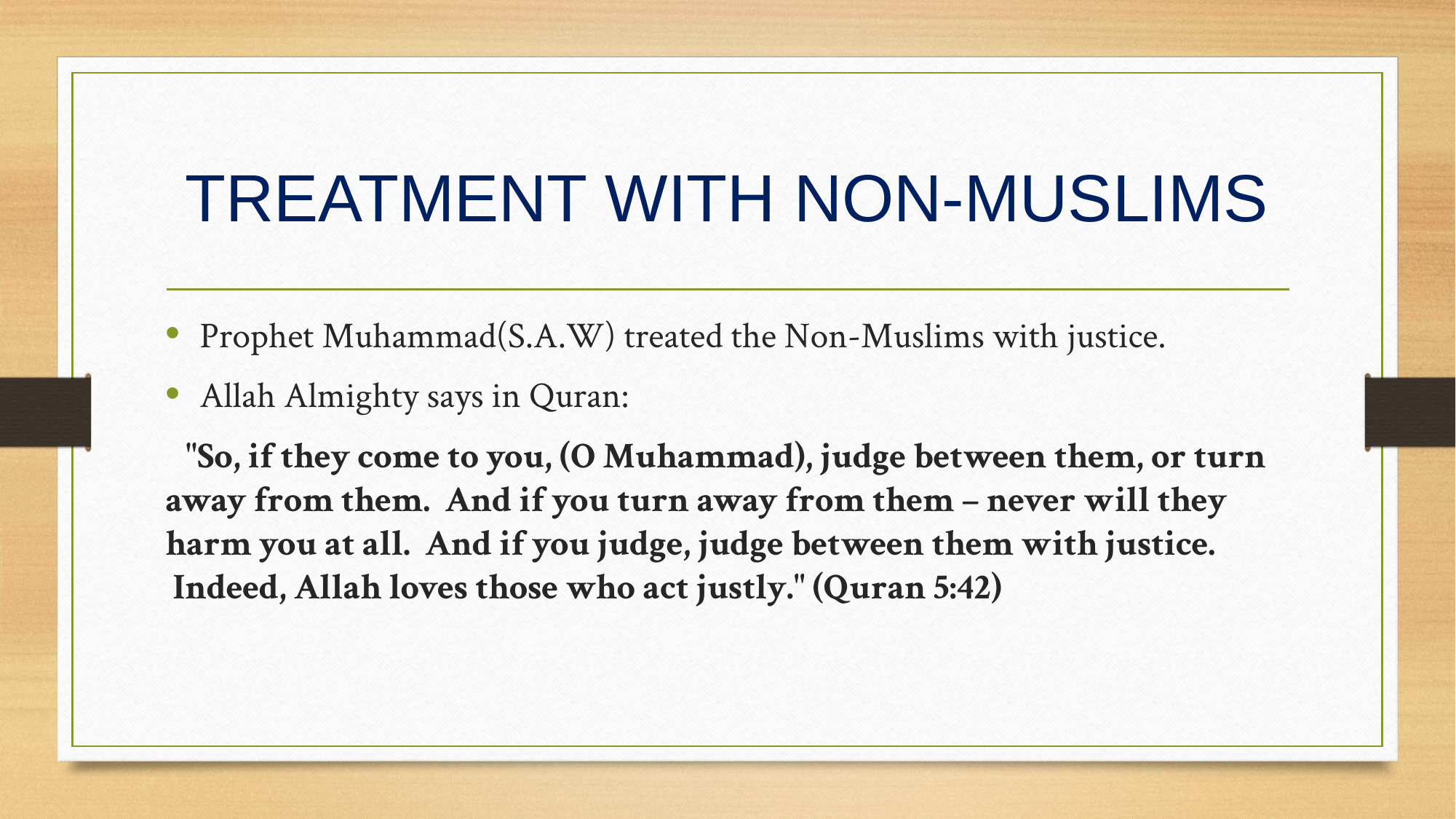

# TREATMENT WITH NON-MUSLIMS
Prophet Muhammad(S.A.W) treated the Non-Muslims with justice.
Allah Almighty says in Quran:
   "So, if they come to you, (O Muhammad), judge between them, or turn away from them.  And if you turn away from them – never will they harm you at all.  And if you judge, judge between them with justice.  Indeed, Allah loves those who act justly." (Quran 5:42)